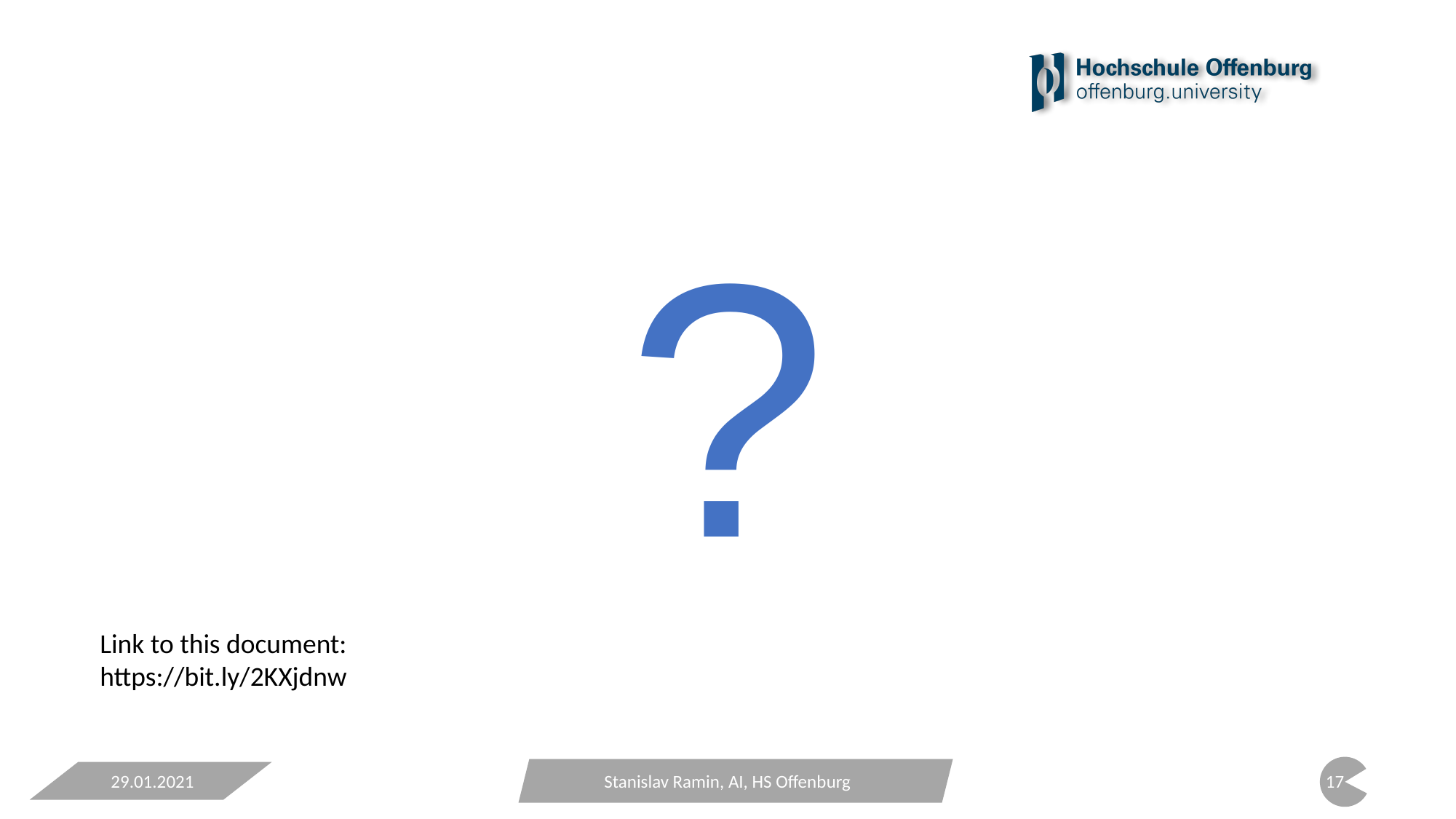

#
?
Link to this document: https://bit.ly/2KXjdnw
29.01.2021
Stanislav Ramin, AI, HS Offenburg
17